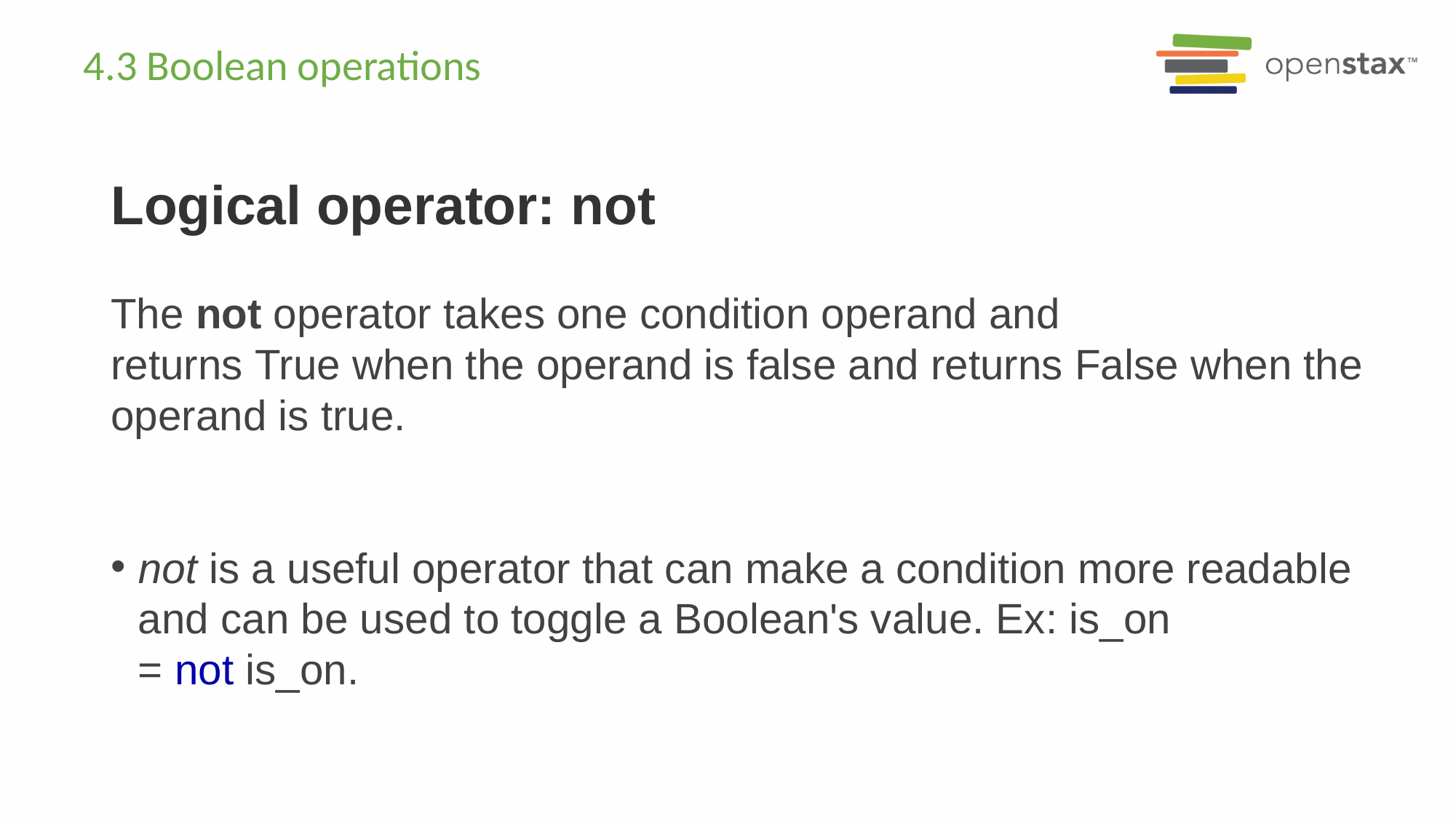

# 4.3 Boolean operations

Logical operator: not

The not operator takes one condition operand and returns True when the operand is false and returns False when the operand is true.

not is a useful operator that can make a condition more readable and can be used to toggle a Boolean's value. Ex: is_on = not is_on.